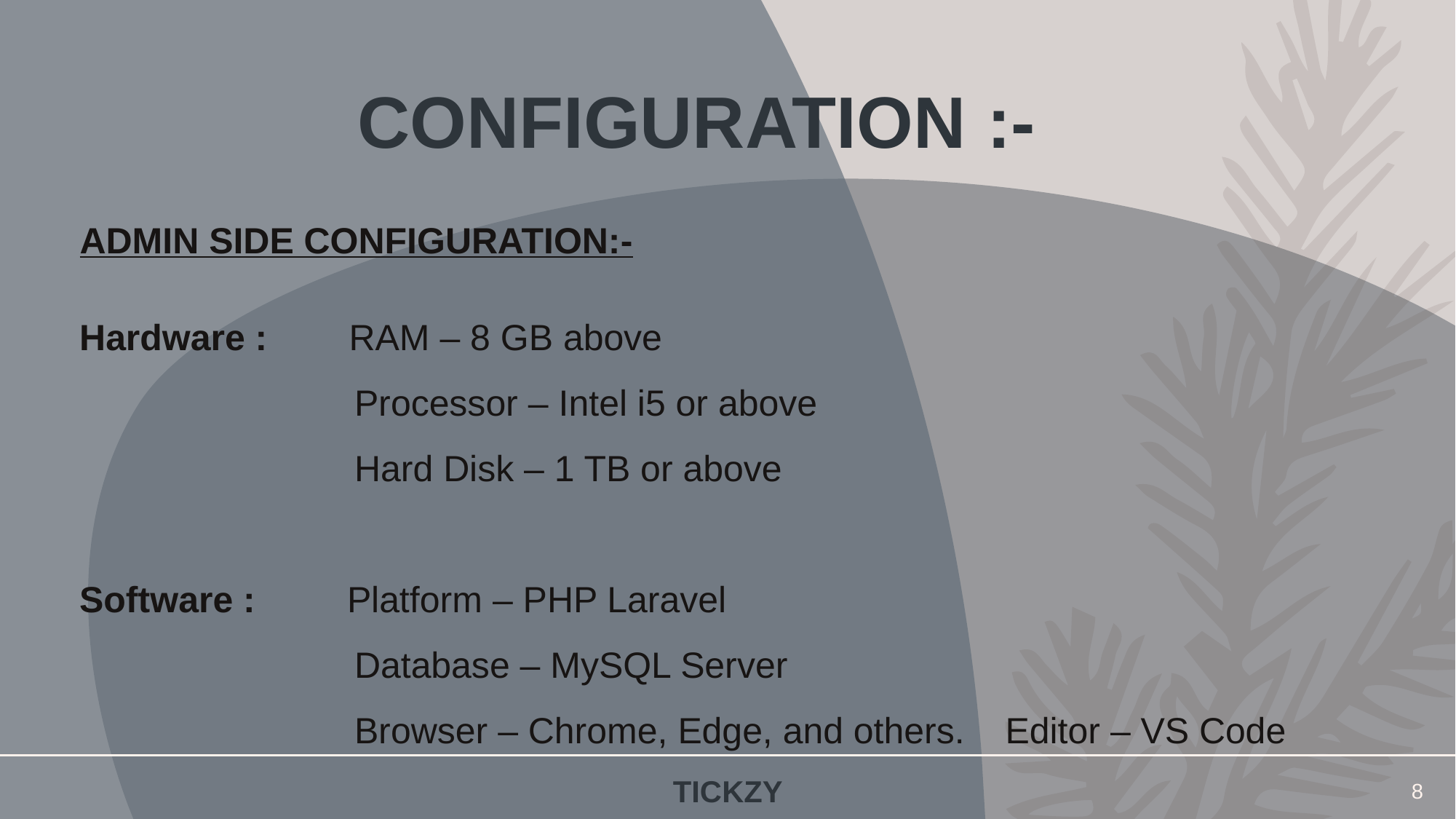

# CONFIGURATION :-
ADMIN side configuration:-
Hardware :        RAM – 8 GB above
                           Processor – Intel i5 or above
                           Hard Disk – 1 TB or above

Software :         Platform – PHP Laravel
                           Database – MySQL Server
                           Browser – Chrome, Edge, and others.    Editor – VS Code

TICKZY
8